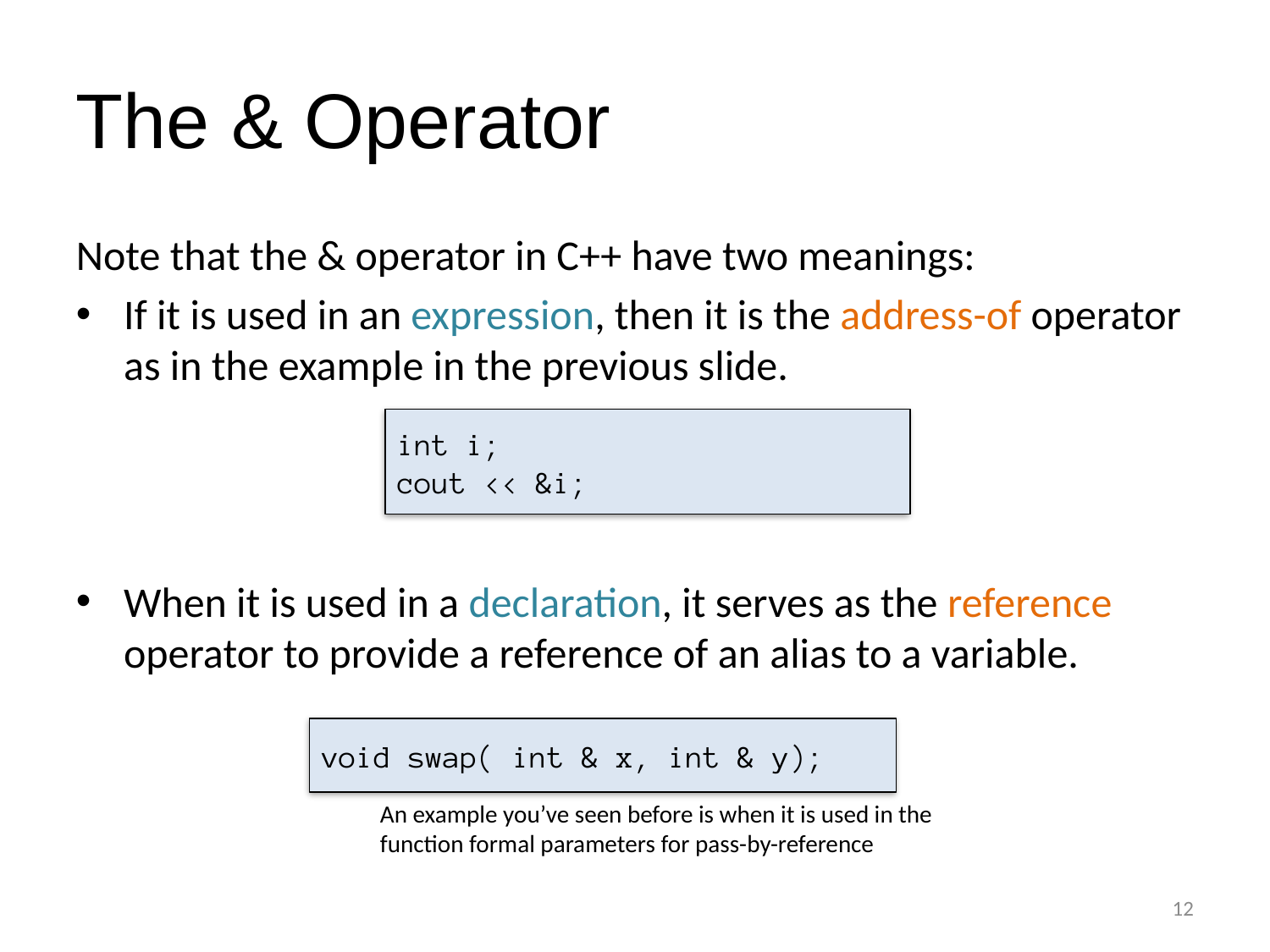

The & Operator
Note that the & operator in C++ have two meanings:
If it is used in an expression, then it is the address-of operator as in the example in the previous slide.

When it is used in a declaration, it serves as the reference operator to provide a reference of an alias to a variable.
int i;
cout << &i;
void swap( int & x, int & y);
An example you’ve seen before is when it is used in the function formal parameters for pass-by-reference
12